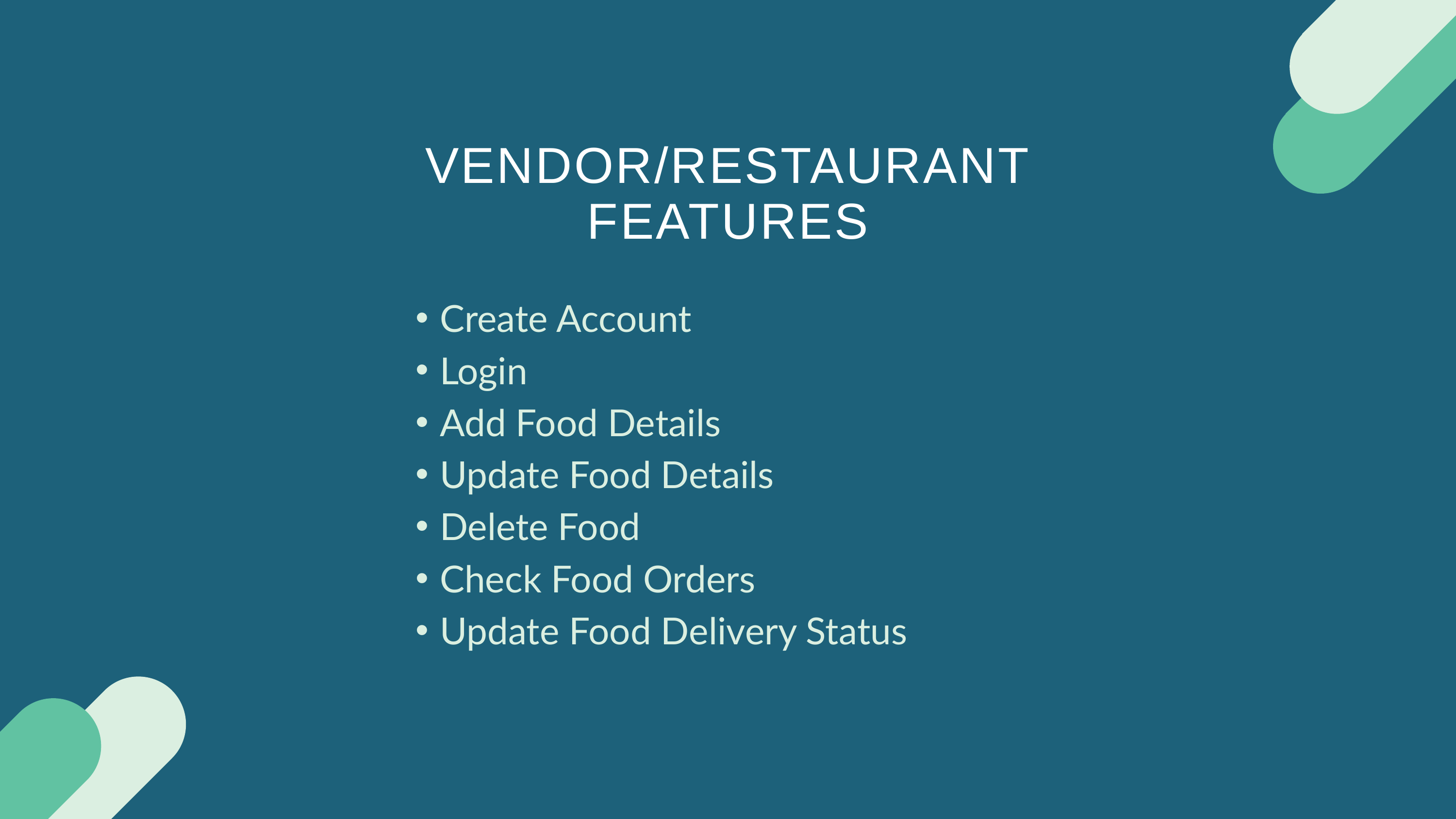

VENDOR/RESTAURANT FEATURES
Create Account
Login
Add Food Details
Update Food Details
Delete Food
Check Food Orders
Update Food Delivery Status